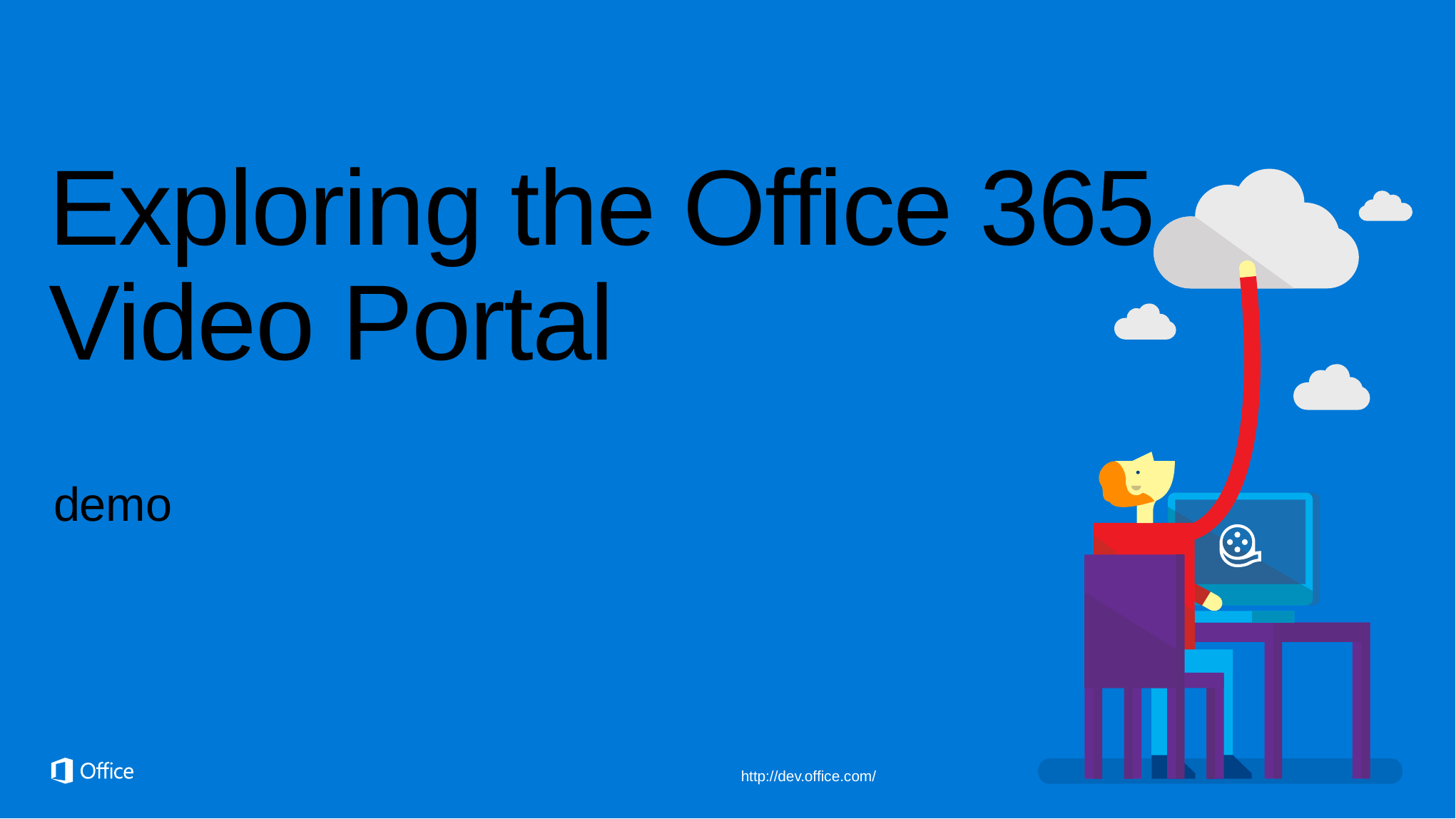

# Exploring the Office 365 Video Portal

demo